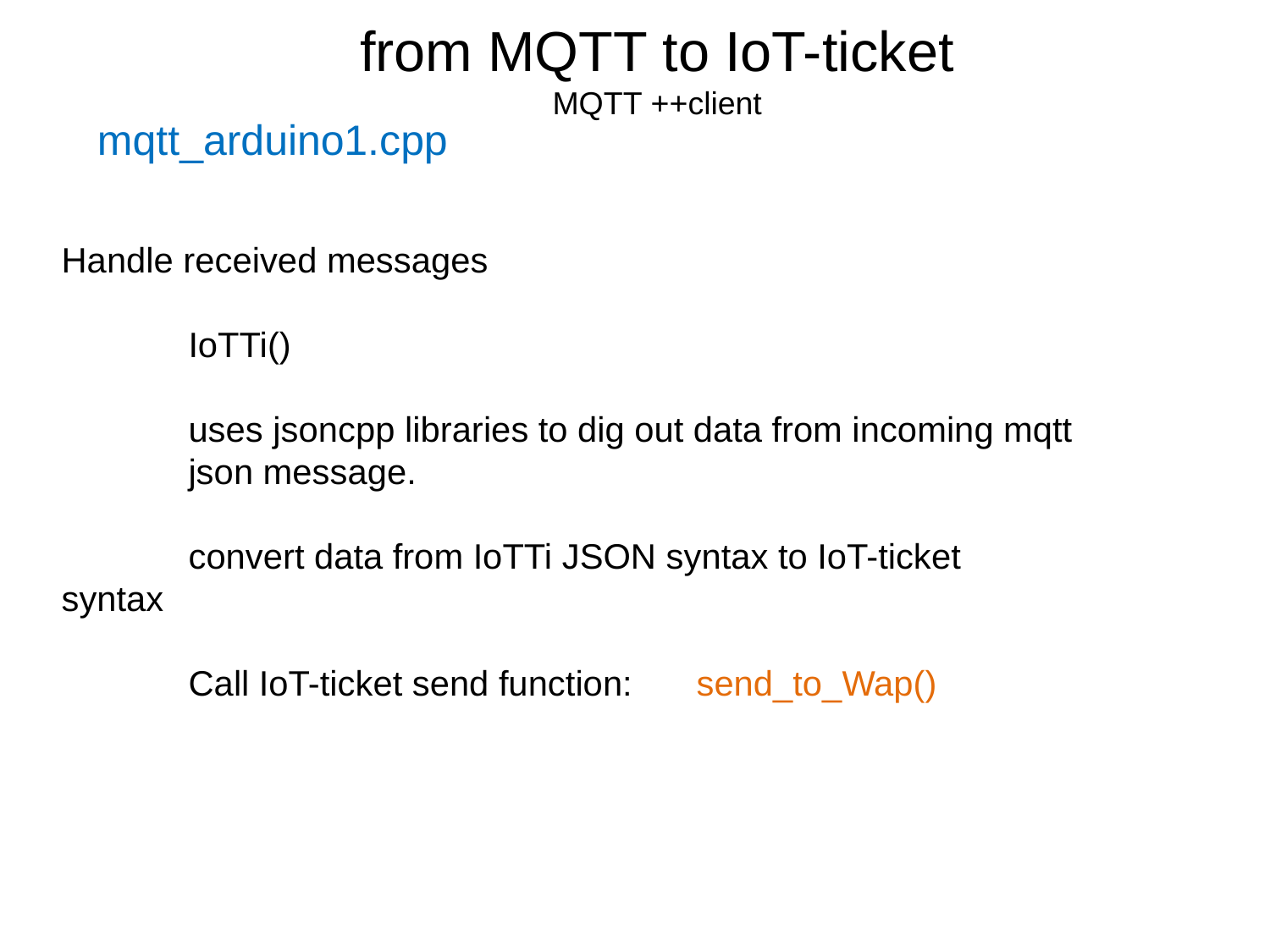

from MQTT to IoT-ticket
MQTT ++client
mqtt_arduino1.cpp

Handle received messages

	IoTTi()
 	uses jsoncpp libraries to dig out data from incoming mqtt 	json message.

	convert data from IoTTi JSON syntax to IoT-ticket syntax

	Call IoT-ticket send function: 	send_to_Wap()